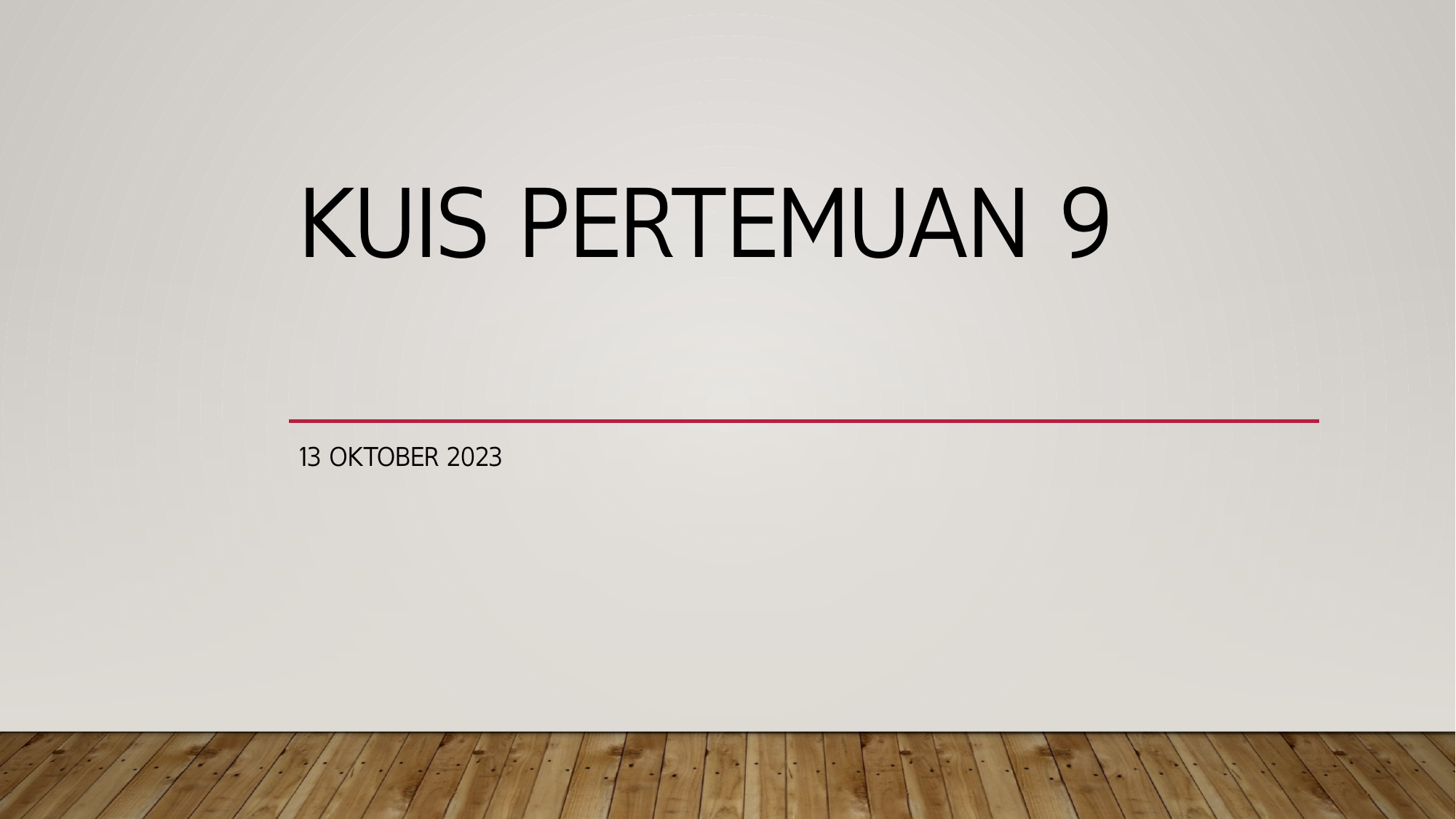

# Kuis Pertemuan 9
13 Oktober 2023